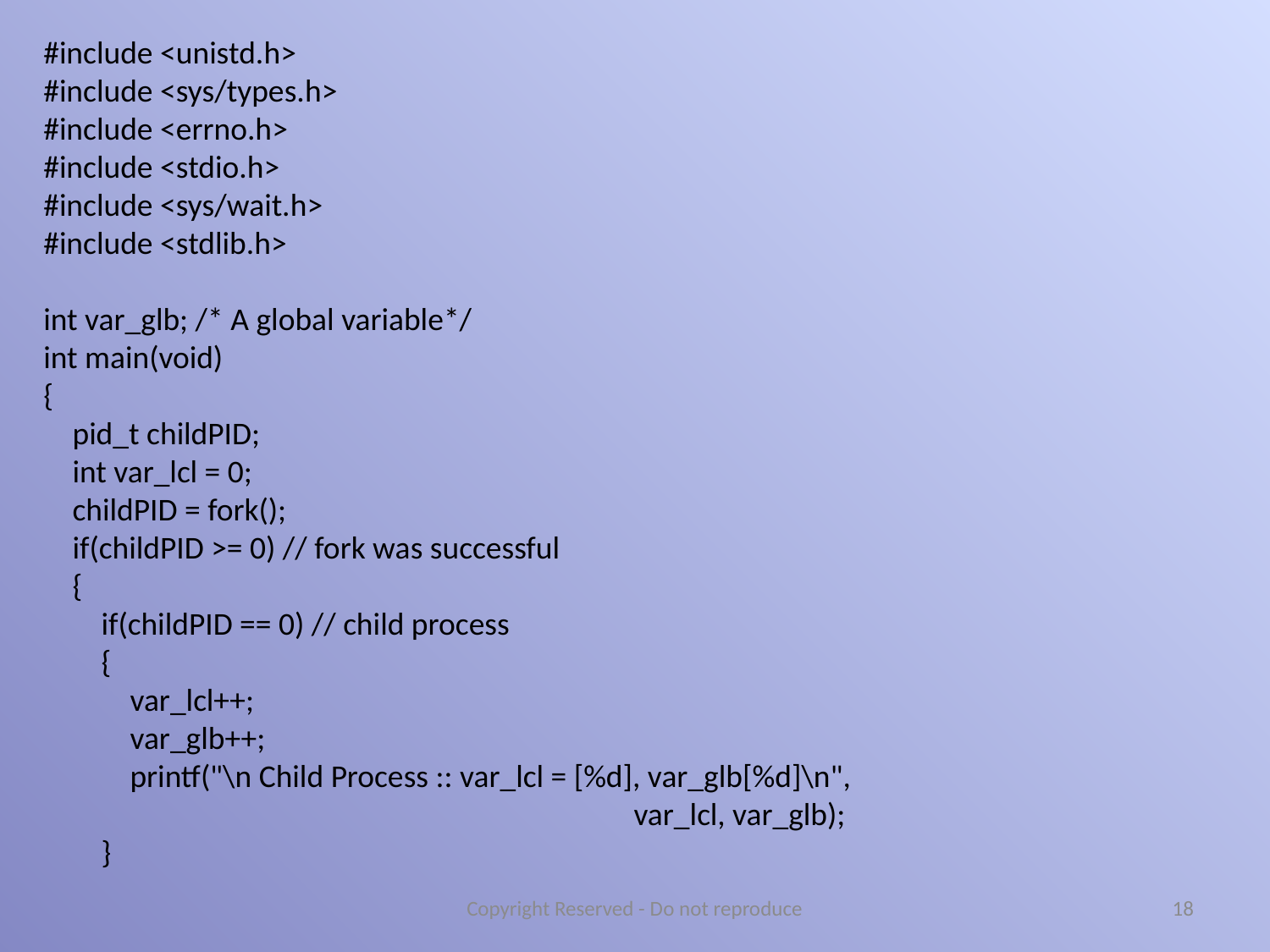

#include <unistd.h>
#include <sys/types.h>
#include <errno.h>
#include <stdio.h>
#include <sys/wait.h>
#include <stdlib.h>

int var_glb; /* A global variable*/
int main(void)
{
    pid_t childPID;
    int var_lcl = 0;
    childPID = fork();
    if(childPID >= 0) // fork was successful
    {
        if(childPID == 0) // child process
        {
            var_lcl++;
            var_glb++;
            printf("\n Child Process :: var_lcl = [%d], var_glb[%d]\n",
                                                                                  var_lcl, var_glb);
        }

Copyright Reserved - Do not reproduce
18